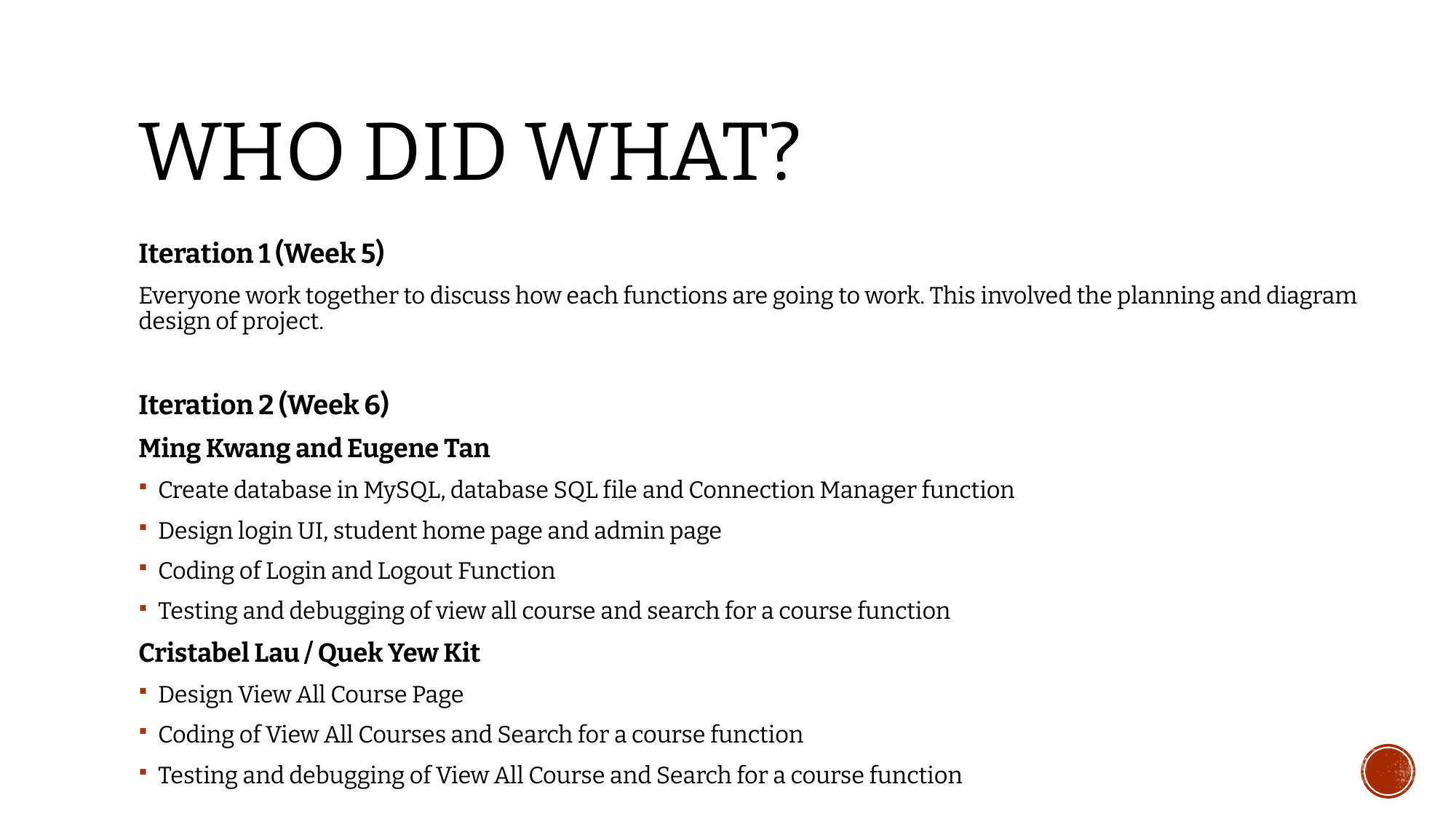

# WHO DID WHAT?
Iteration 1 (Week 5)
Everyone work together to discuss how each functions are going to work. This involved the planning and diagram design of project.

Iteration 2 (Week 6)
Ming Kwang and Eugene Tan
Create database in MySQL, database SQL file and Connection Manager function
Design login UI, student home page and admin page
Coding of Login and Logout Function
Testing and debugging of view all course and search for a course function
Cristabel Lau / Quek Yew Kit
Design View All Course Page
Coding of View All Courses and Search for a course function
Testing and debugging of View All Course and Search for a course function